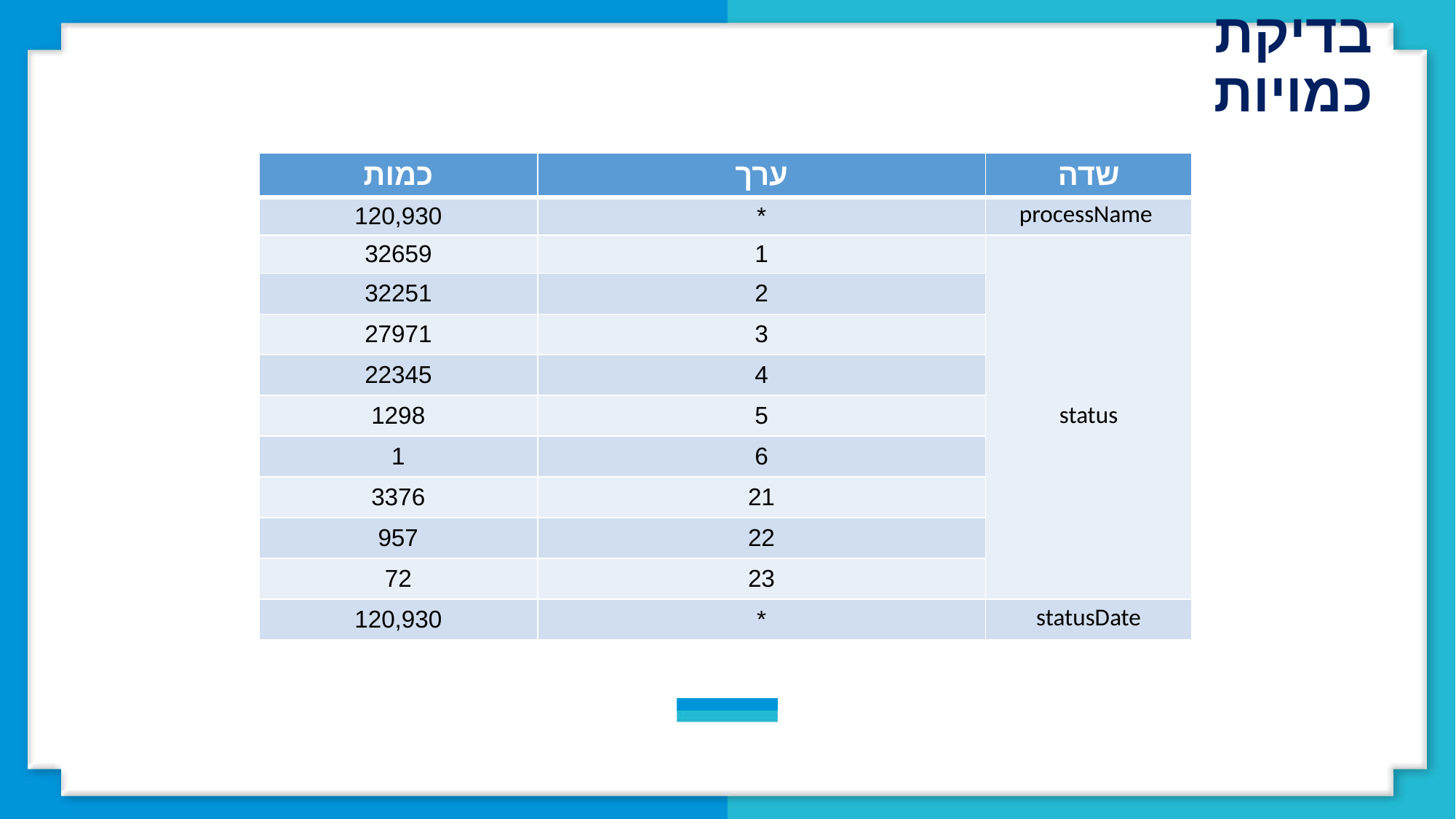

בדיקת כמויות
| כמות | ערך | שדה |
| --- | --- | --- |
| 120,930 | \* | processName |
| 32659 | 1 | status |
| 32251 | 2 |  |
| 27971 | 3 |  |
| 22345 | 4 |  |
| 1298 | 5 |  |
| 1 | 6 |  |
| 3376 | 21 |  |
| 957 | 22 |  |
| 72 | 23 |  |
| 120,930 | \* | statusDate |